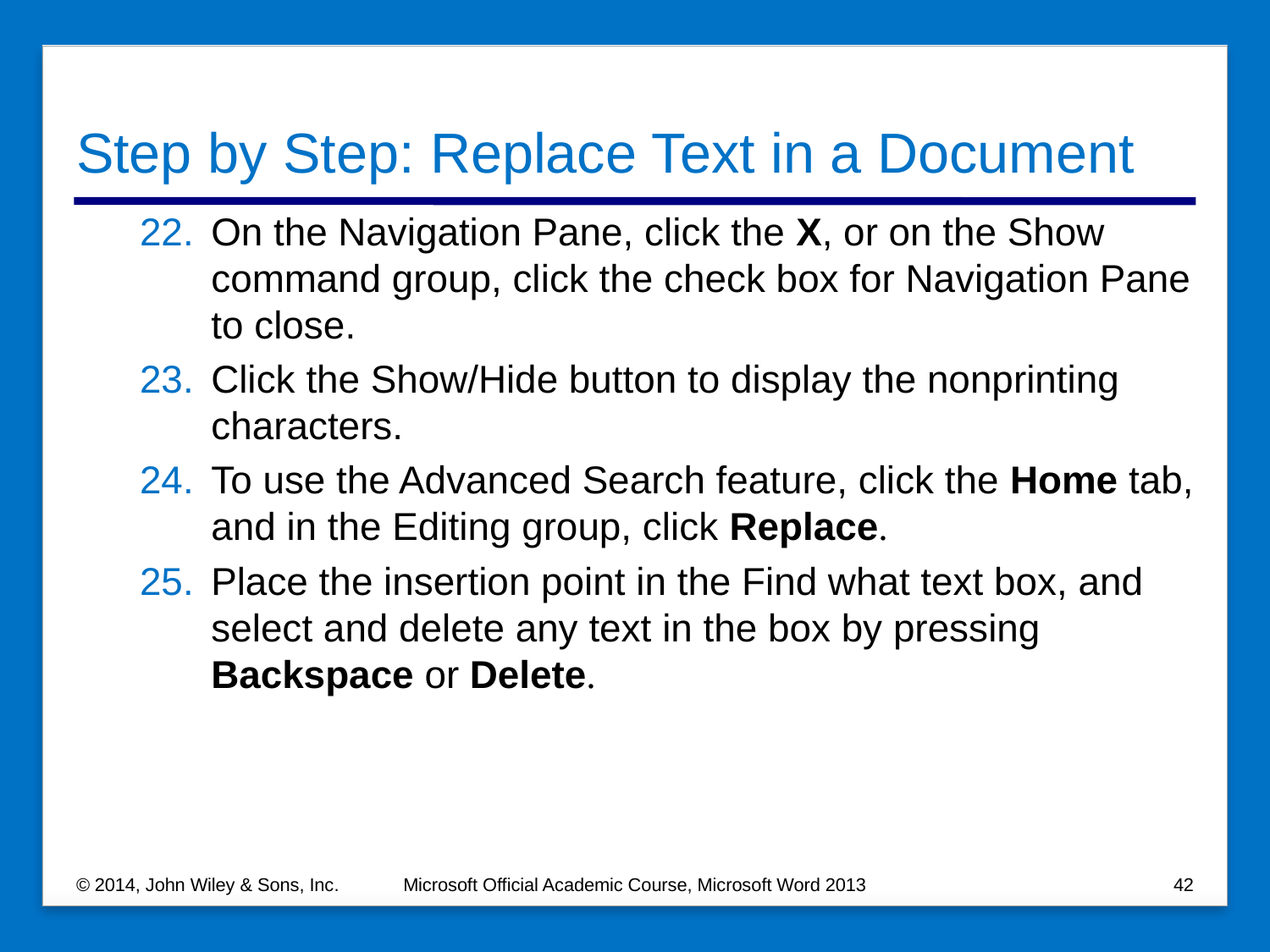

# Step by Step: Replace Text in a Document
On the Navigation Pane, click the X, or on the Show command group, click the check box for Navigation Pane to close.
Click the Show/Hide button to display the nonprinting characters.
To use the Advanced Search feature, click the Home tab, and in the Editing group, click Replace.
Place the insertion point in the Find what text box, and select and delete any text in the box by pressing Backspace or Delete.

© 2014, John Wiley & Sons, Inc.
Microsoft Official Academic Course, Microsoft Word 2013
42